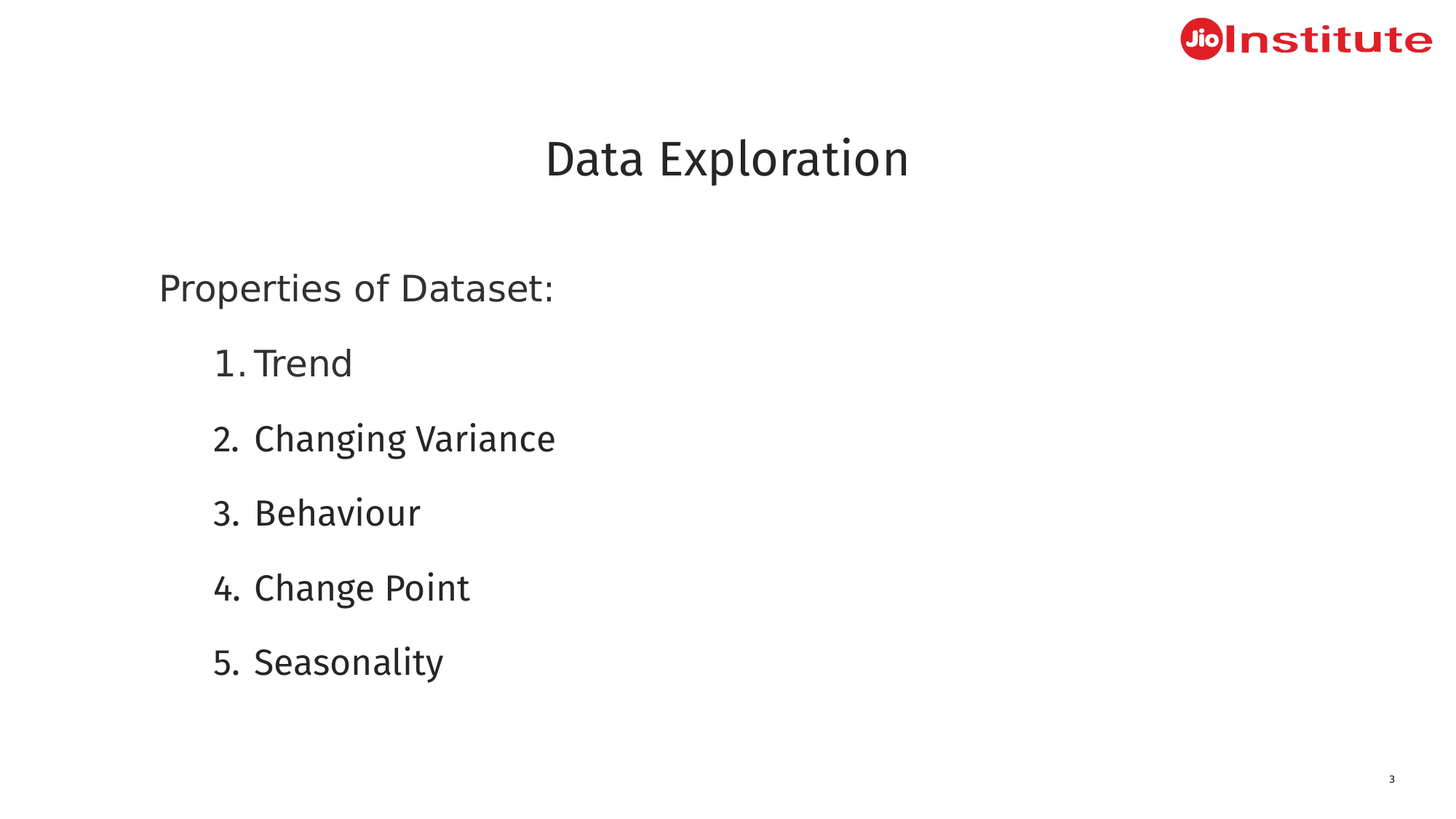

# Data Exploration
Properties of Dataset:
Trend
Changing Variance
Behaviour
Change Point
Seasonality